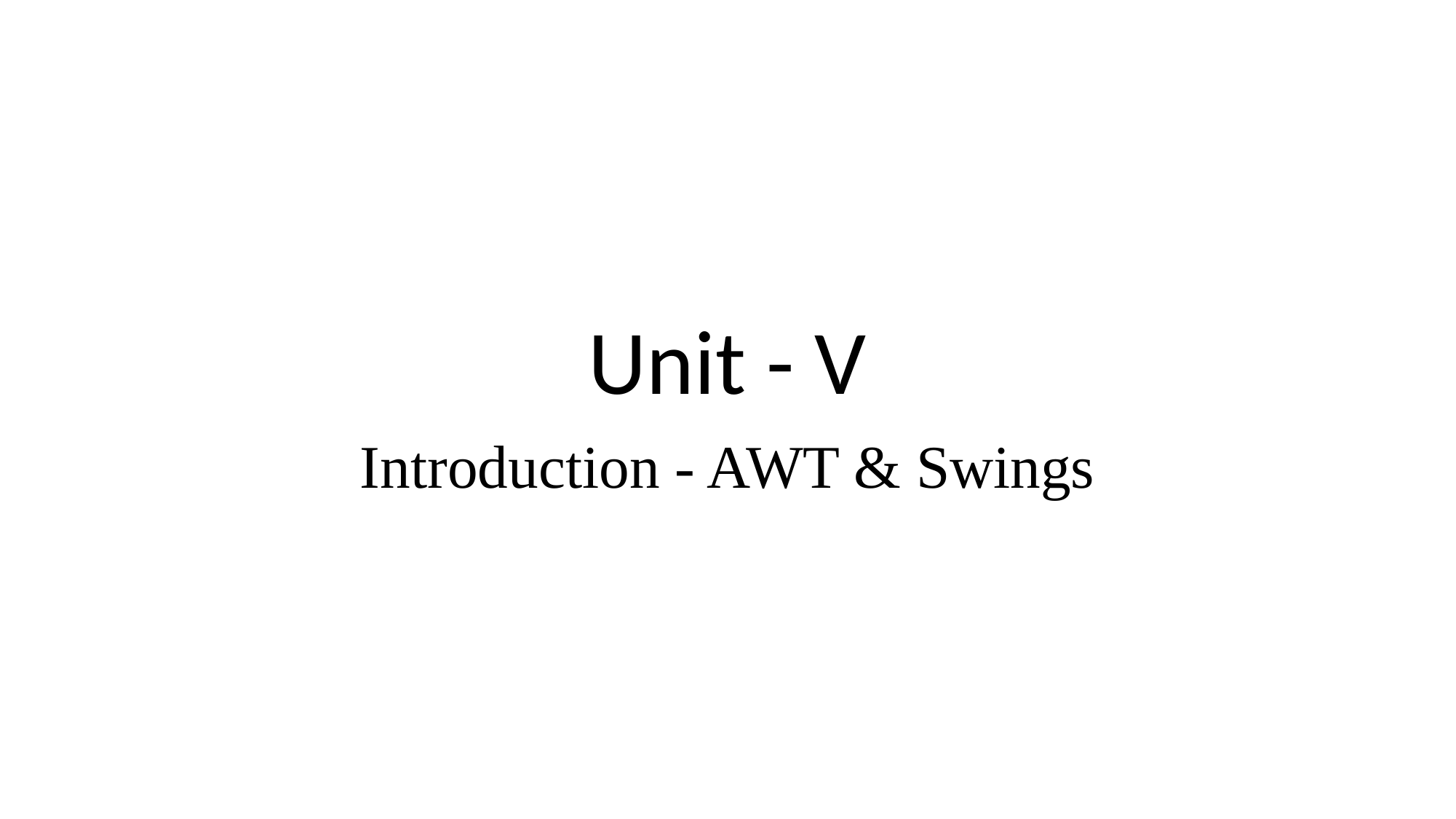

# Unit - V
Introduction - AWT & Swings